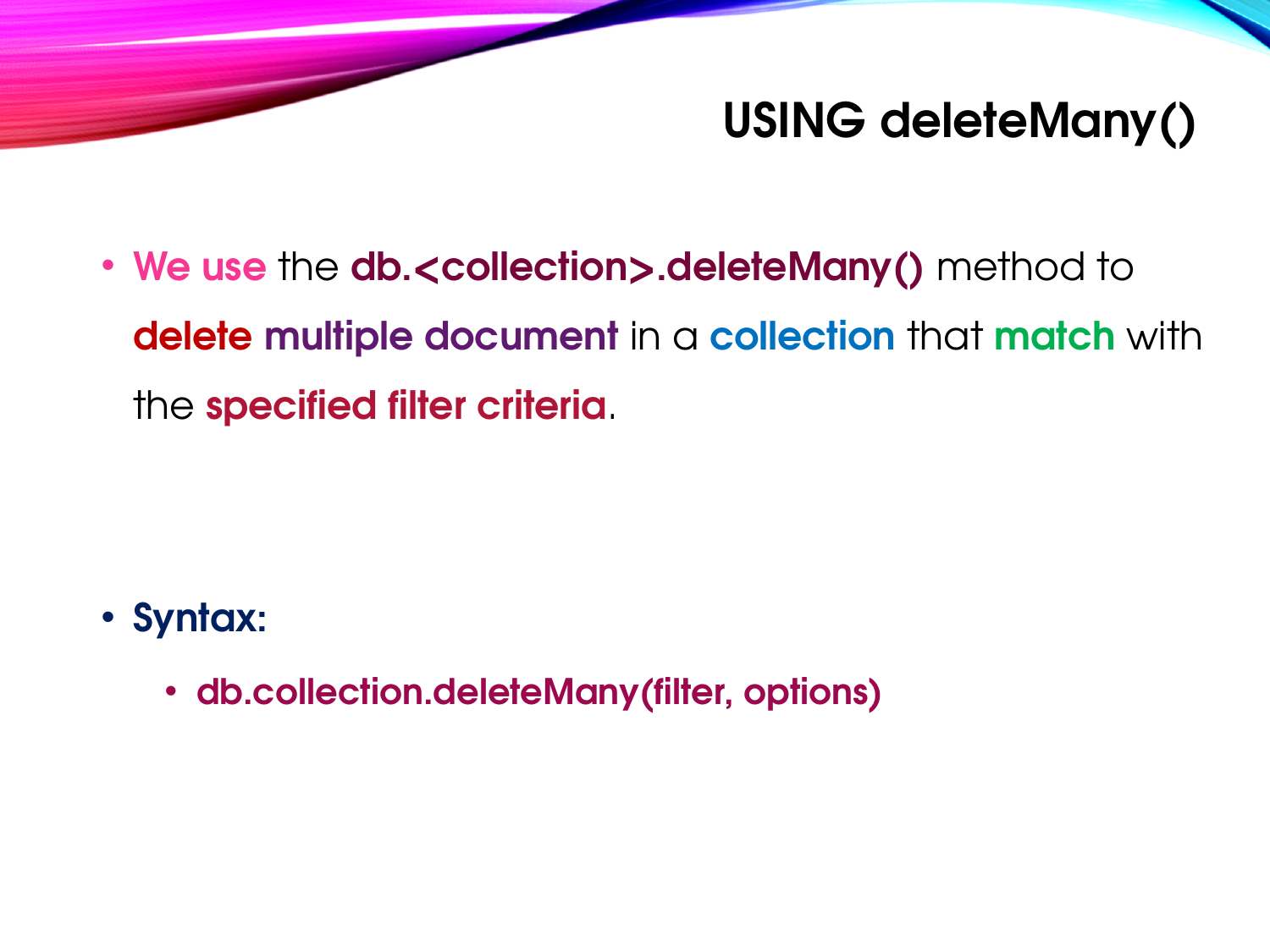

# Using deleteMany()
We use the db.<collection>.deleteMany() method to delete multiple document in a collection that match with the specified filter criteria.

Syntax:
db.collection.deleteMany(filter, options)